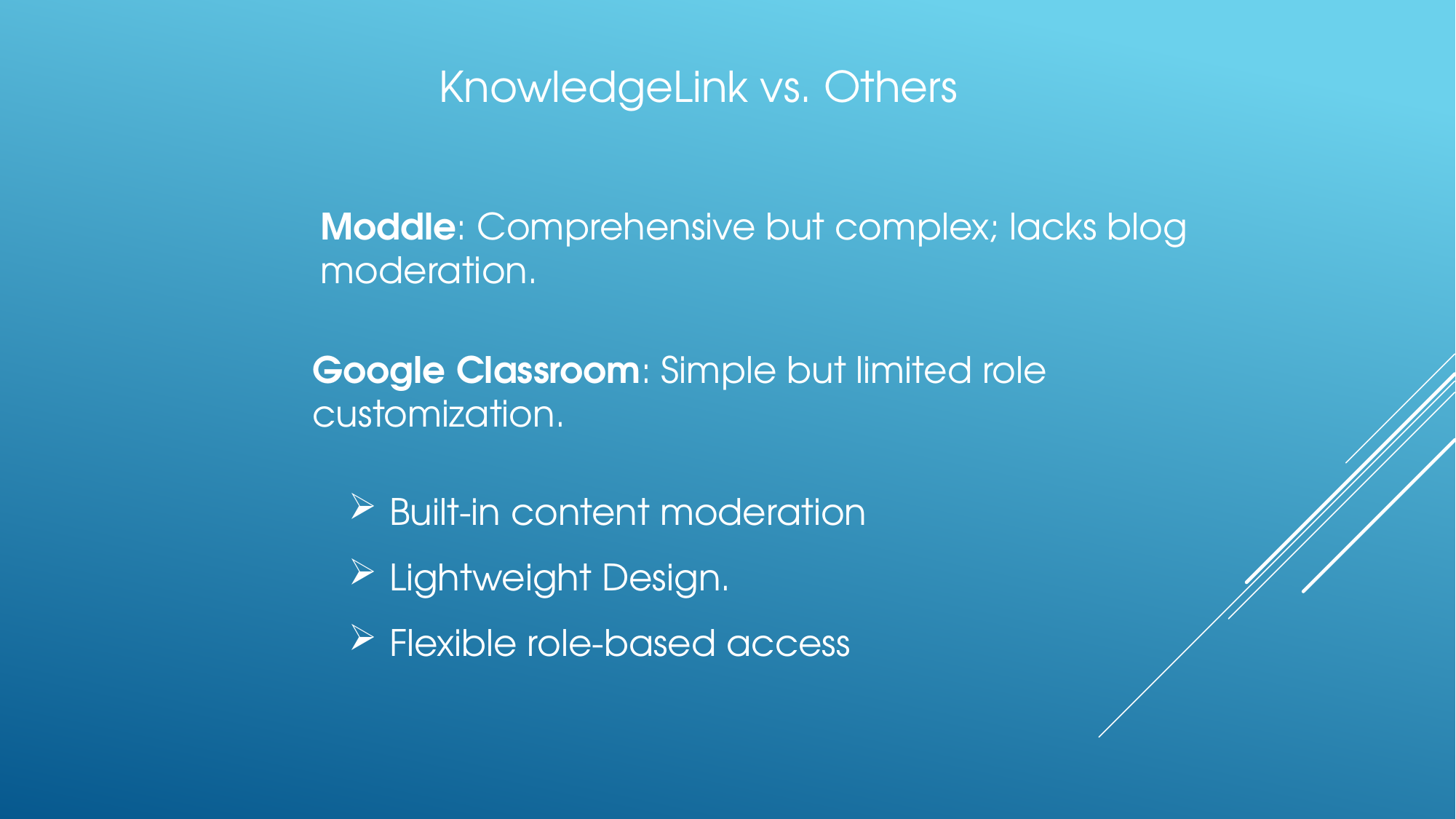

KnowledgeLink vs. Others

Moddle: Comprehensive but complex; lacks blog moderation.

Google Classroom: Simple but limited role customization.

Built-in content moderation
Lightweight Design.
Flexible role-based access